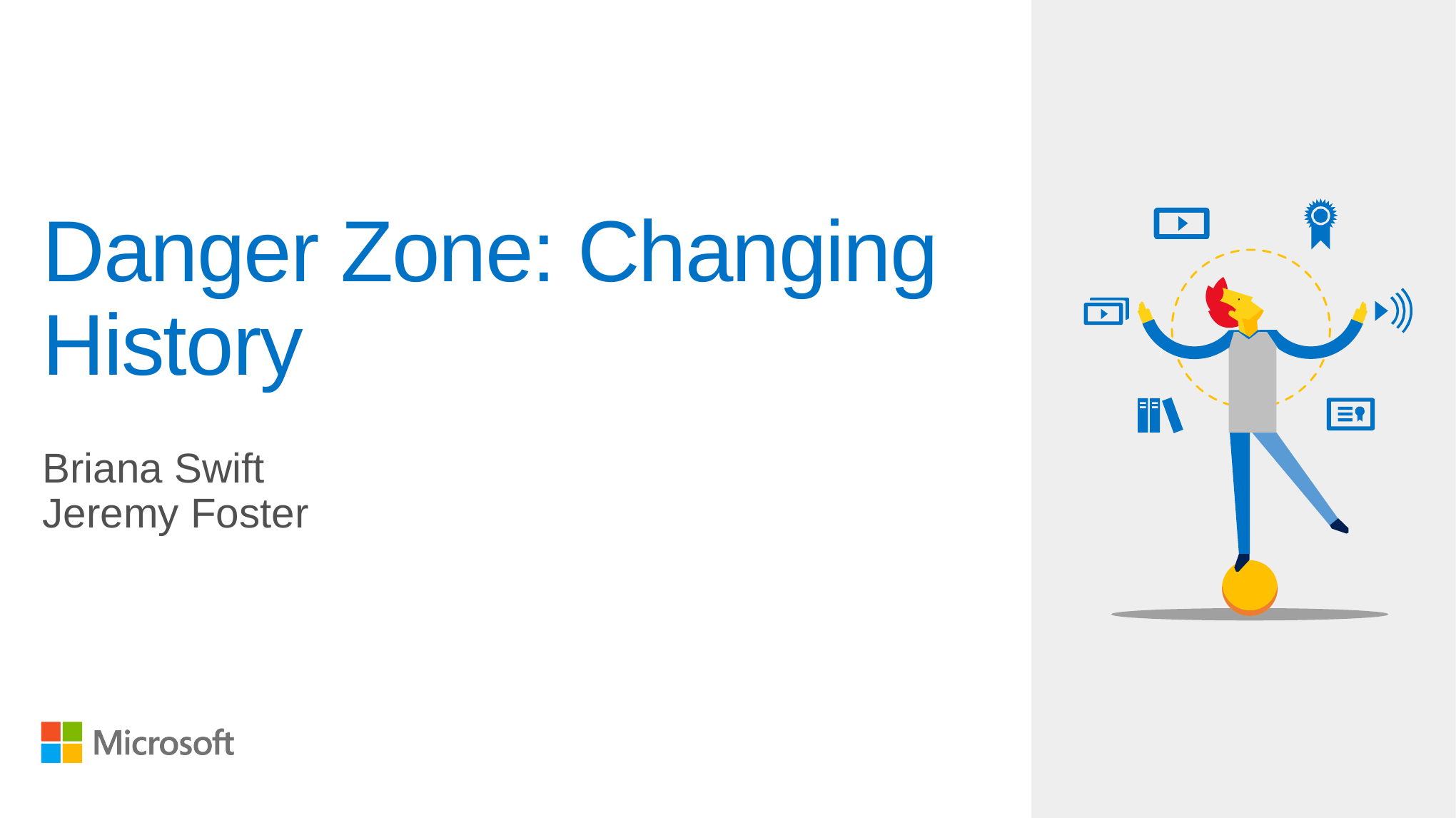

# Danger Zone: Changing History
Briana Swift
Jeremy Foster